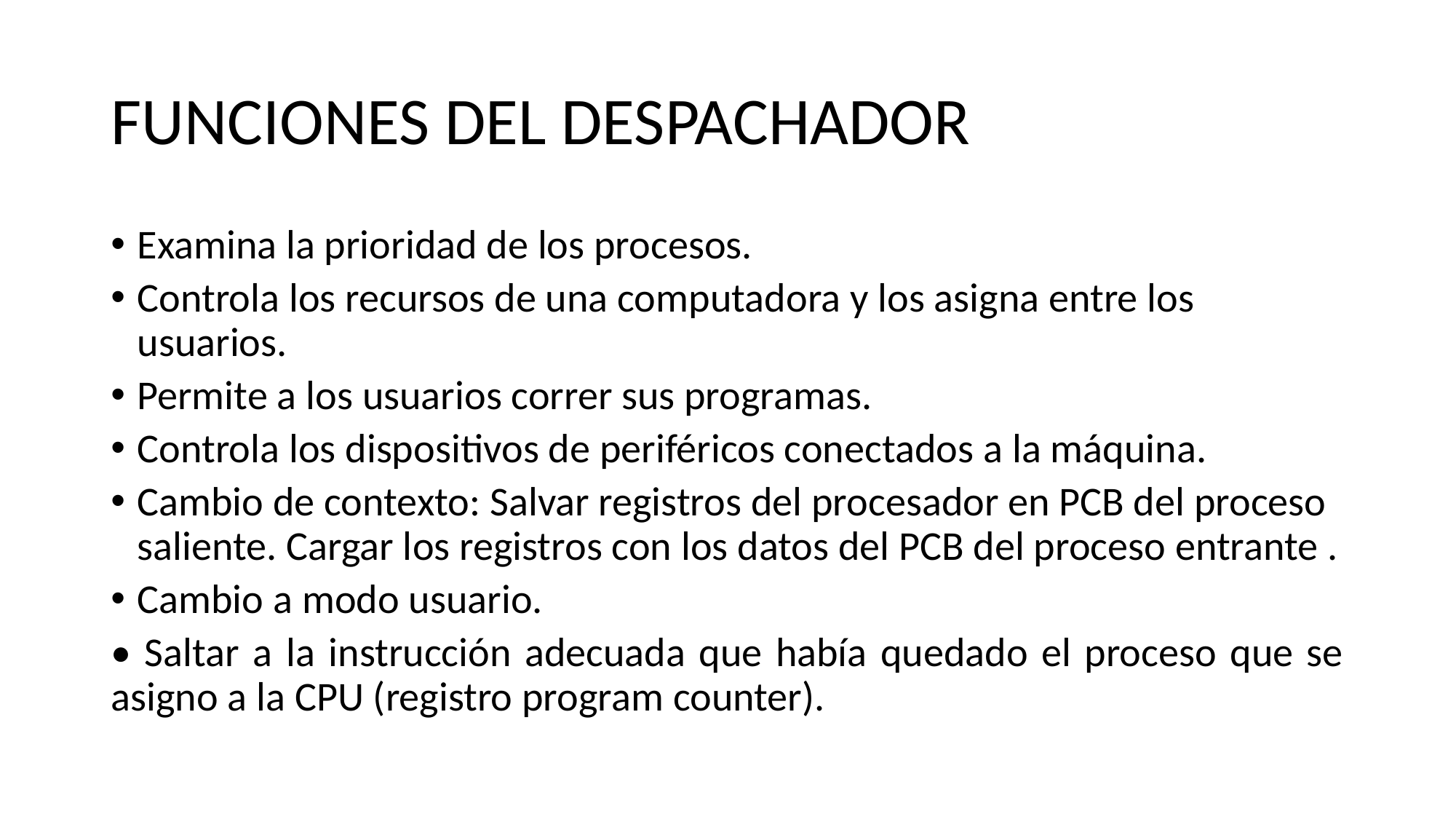

# FUNCIONES DEL DESPACHADOR
Examina la prioridad de los procesos.
Controla los recursos de una computadora y los asigna entre los usuarios.
Permite a los usuarios correr sus programas.
Controla los dispositivos de periféricos conectados a la máquina.
Cambio de contexto: Salvar registros del procesador en PCB del proceso saliente. Cargar los registros con los datos del PCB del proceso entrante .
Cambio a modo usuario.
• Saltar a la instrucción adecuada que había quedado el proceso que se asigno a la CPU (registro program counter).